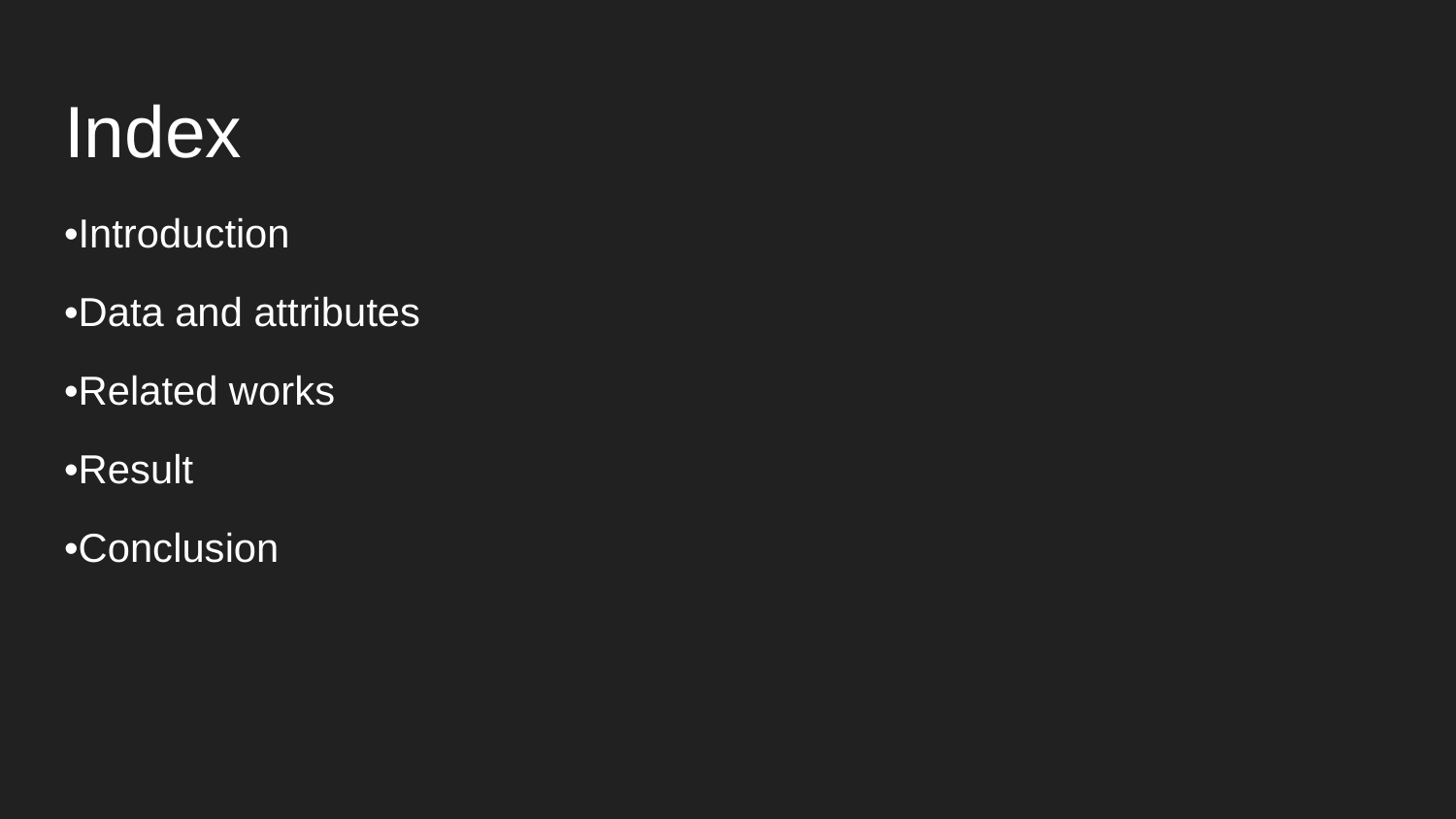

# Index
•Introduction
•Data and attributes
•Related works
•Result
•Conclusion